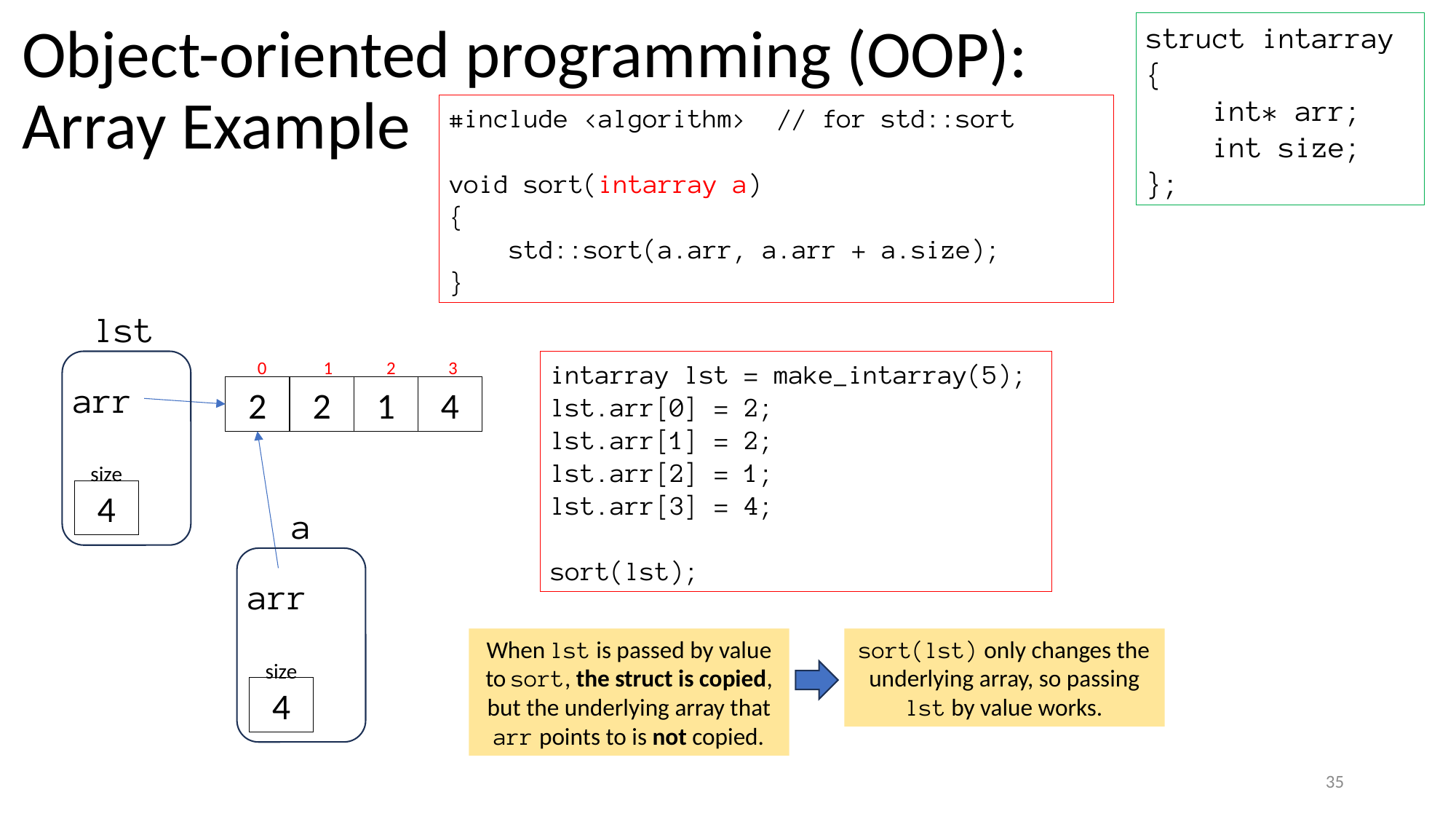

# Object-oriented programming (OOP): Array Example
struct intarray
{
    int* arr;
    int size;
};
#include <algorithm>  // for std::sort

void sort(intarray a)
{
    std::sort(a.arr, a.arr + a.size);
}
lst

0
1
2
3
2
2
1
4
intarray lst = make_intarray(5);
lst.arr[0] = 2;
lst.arr[1] = 2;
lst.arr[2] = 1;
lst.arr[3] = 4;

sort(lst);
arr
size
4
a

arr
size
4
When lst is passed by value to sort, the struct is copied, but the underlying array that arr points to is not copied.
sort(lst) only changes the underlying array, so passing lst by value works.

35